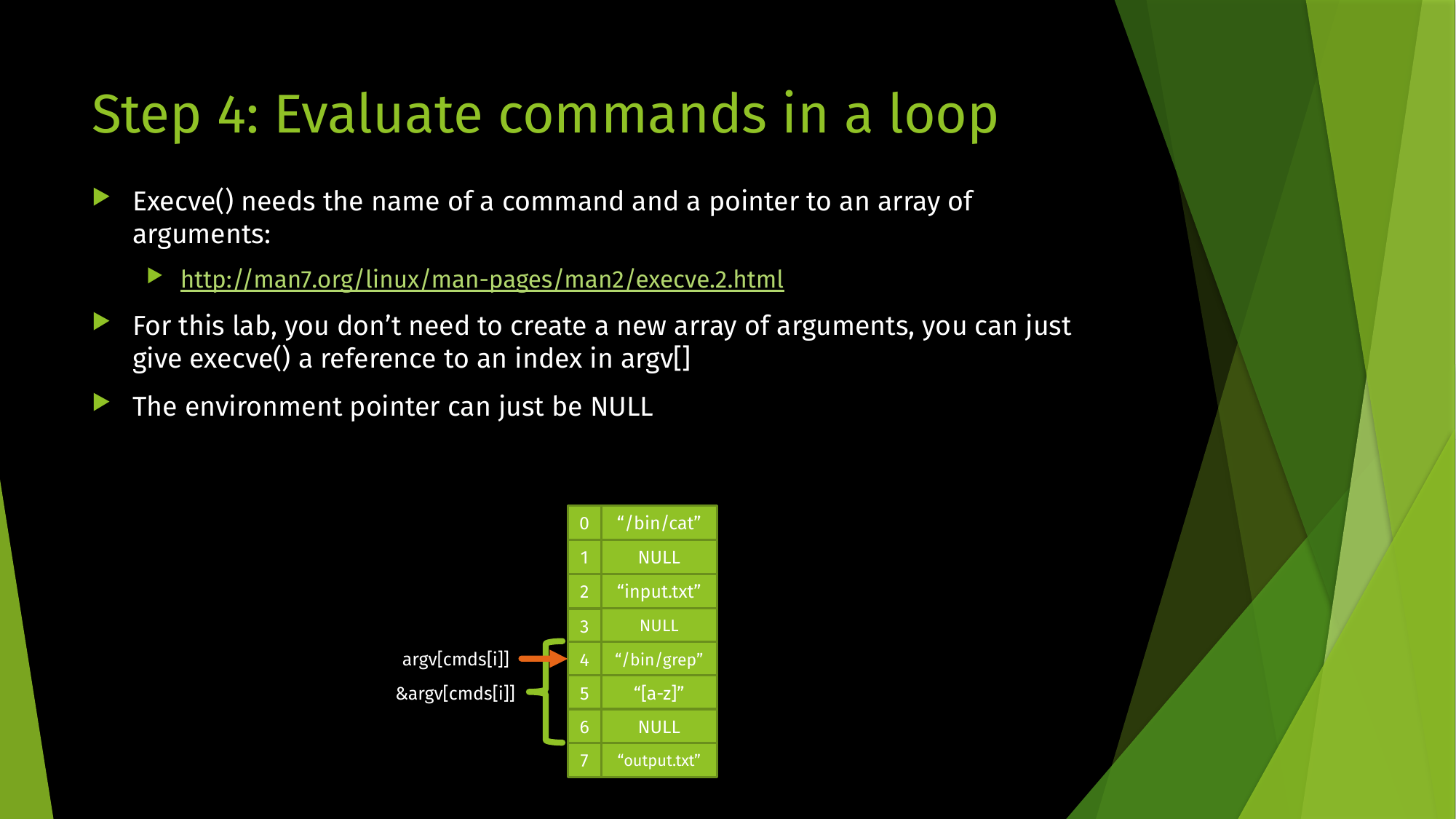

# Step 4: Evaluate commands in a loop
Execve() needs the name of a command and a pointer to an array of arguments:
http://man7.org/linux/man-pages/man2/execve.2.html
For this lab, you don’t need to create a new array of arguments, you can just give execve() a reference to an index in argv[]
The environment pointer can just be NULL
0
“/bin/cat”
1
NULL
2
“input.txt”
NULL
3
“/bin/grep”
4
“[a-z]”
5
NULL
6
“output.txt”
7

argv[cmds[i]]
&argv[cmds[i]]